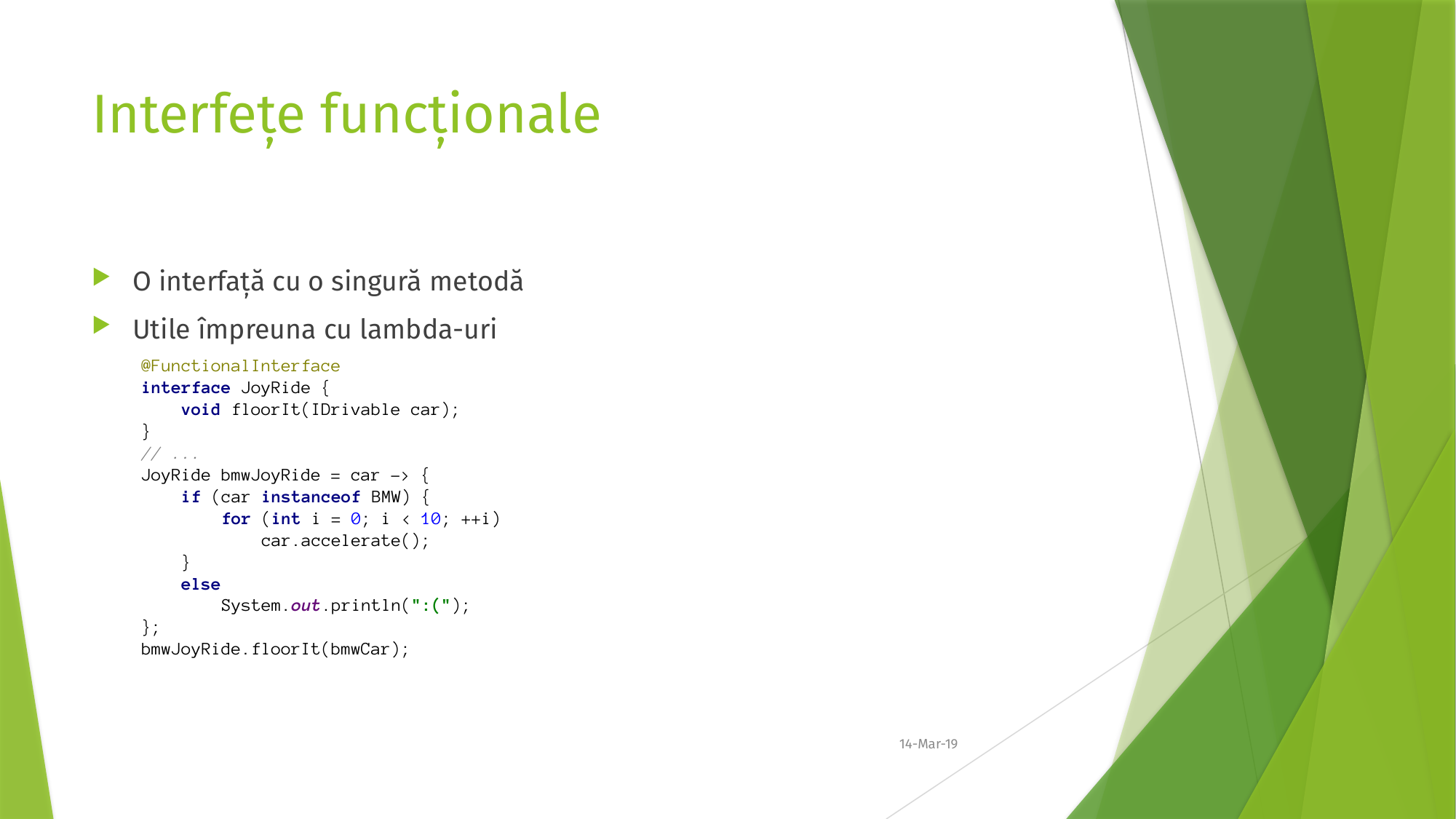

# Interfețe funcționale
O interfață cu o singură metodă
Utile împreuna cu lambda-uri

@FunctionalInterface
interface JoyRide {
    void floorIt(IDrivable car);
}
// ...
JoyRide bmwJoyRide = car -> {
    if (car instanceof BMW) {
        for (int i = 0; i < 10; ++i)
            car.accelerate();
    }
    else
        System.out.println(":(");
};
bmwJoyRide.floorIt(bmwCar);
14-Mar-19